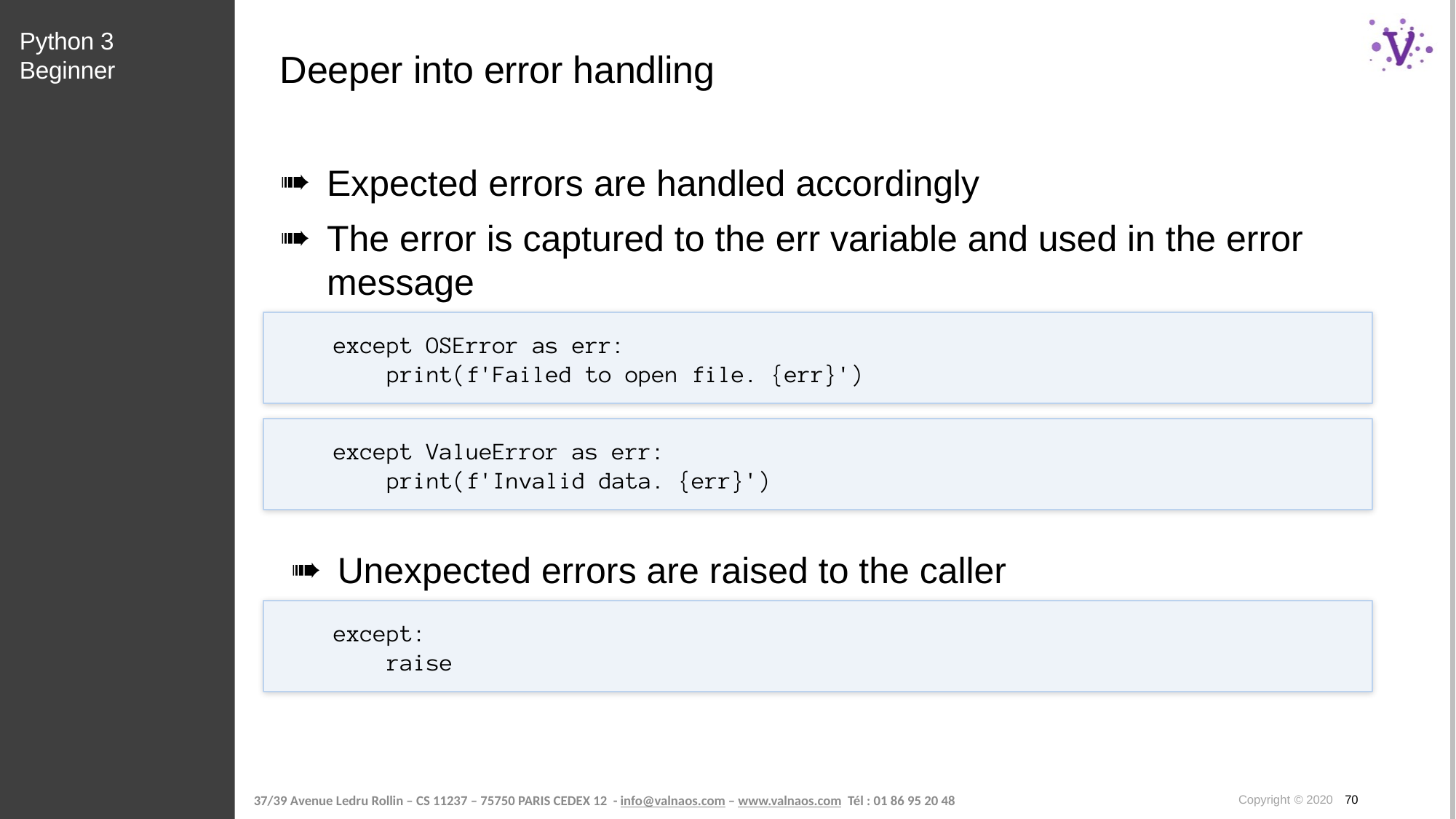

Python 3 Beginner
# Deeper into error handling
Expected errors are handled accordingly
The error is captured to the err variable and used in the error message
    except OSError as err:
        print(f'Failed to open file. {err}')
    except ValueError as err:
        print(f'Invalid data. {err}')
Unexpected errors are raised to the caller
    except:
        raise
Copyright © 2020   70